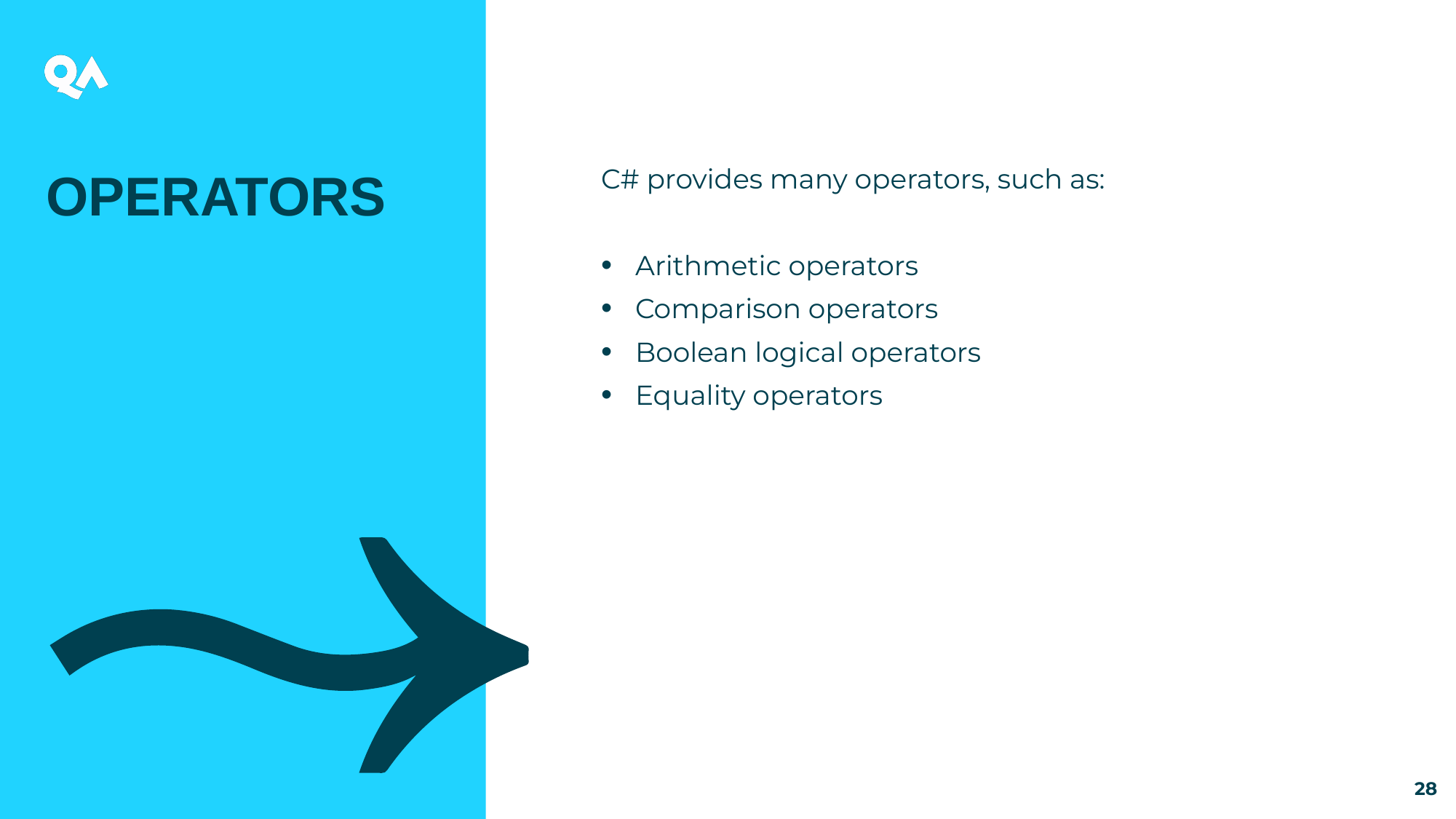

Operators
C# provides many operators, such as:

Arithmetic operators
Comparison operators
Boolean logical operators
Equality operators

28